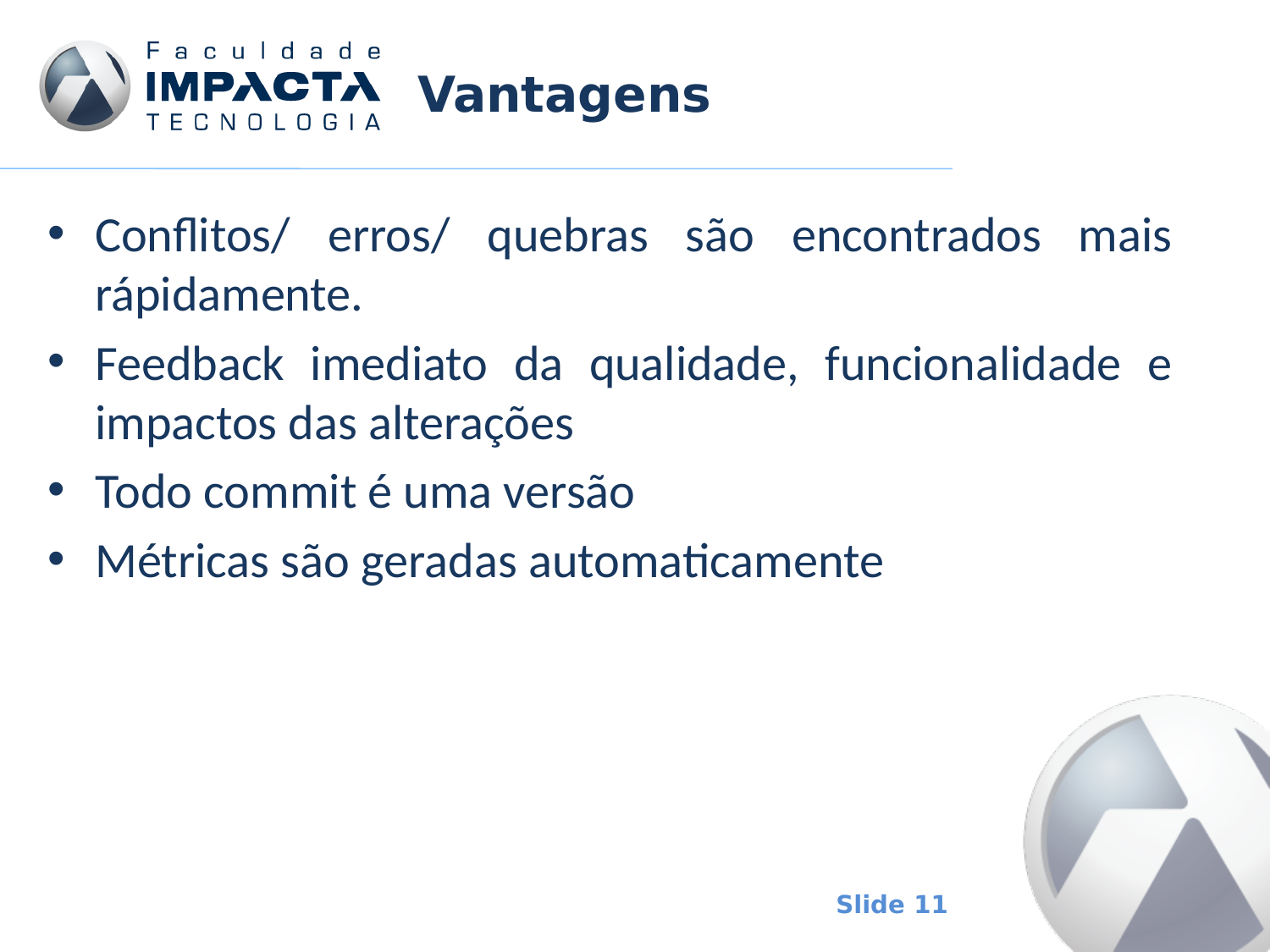

# Vantagens
Conflitos/ erros/ quebras são encontrados mais rápidamente.
Feedback imediato da qualidade, funcionalidade e impactos das alterações
Todo commit é uma versão
Métricas são geradas automaticamente